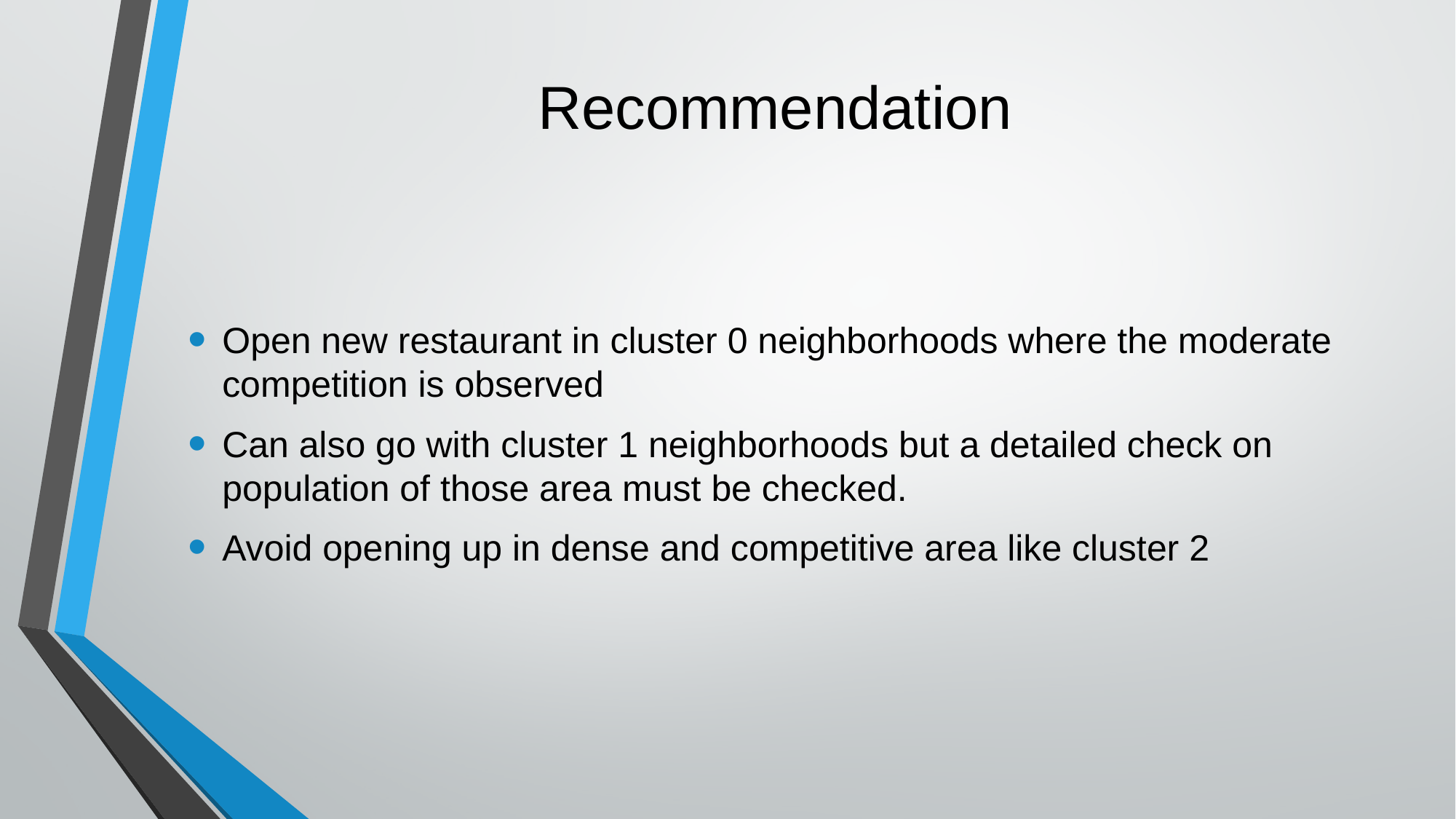

# Recommendation
Open new restaurant in cluster 0 neighborhoods where the moderate competition is observed
Can also go with cluster 1 neighborhoods but a detailed check on population of those area must be checked.
Avoid opening up in dense and competitive area like cluster 2